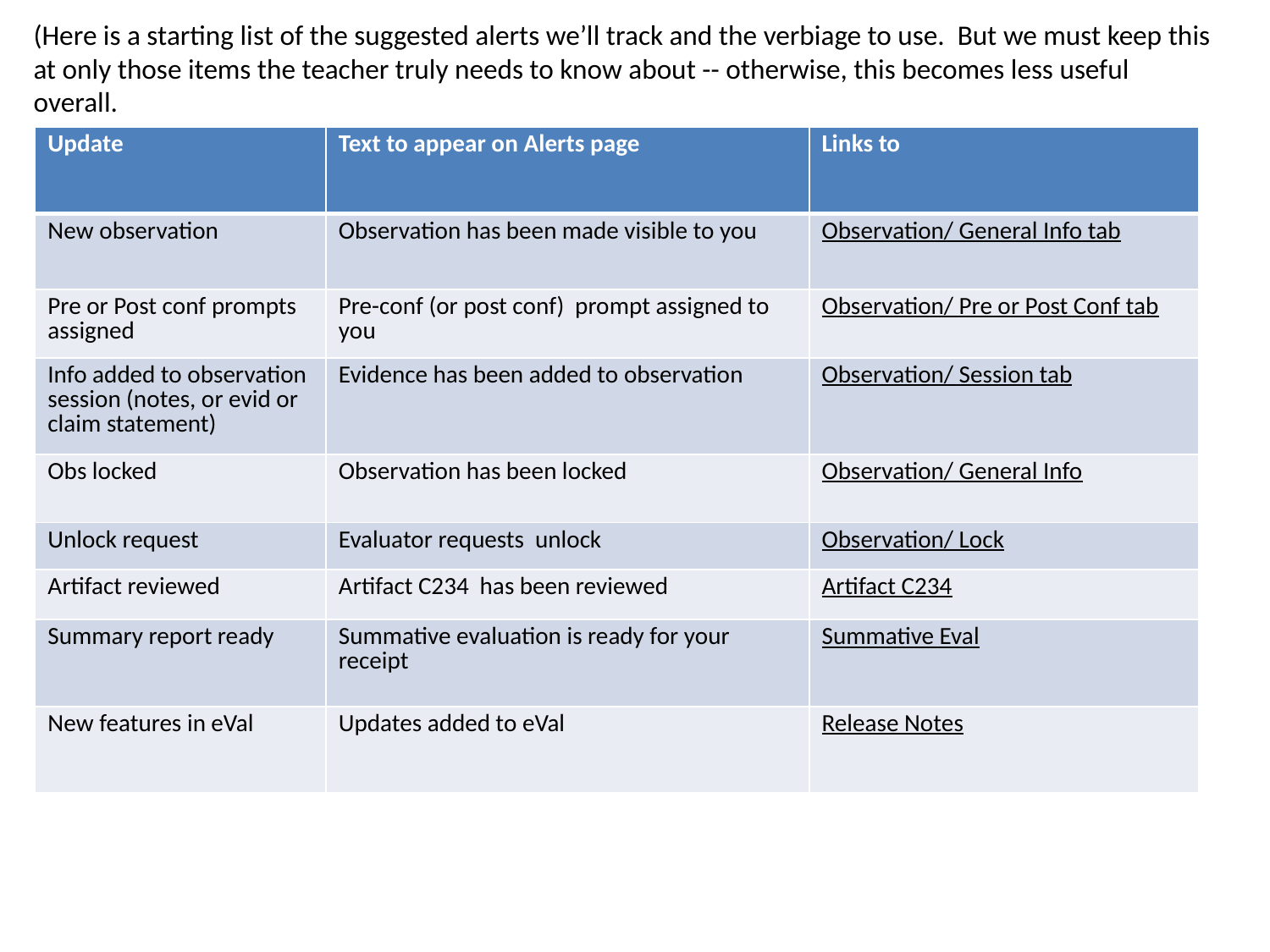

(Here is a starting list of the suggested alerts we’ll track and the verbiage to use.  But we must keep this at only those items the teacher truly needs to know about -- otherwise, this becomes less useful  overall.
| Update | Text to appear on Alerts page | Links to |
| --- | --- | --- |
| New observation | Observation has been made visible to you | Observation/ General Info tab |
| Pre or Post conf prompts assigned | Pre-conf (or post conf) prompt assigned to you | Observation/ Pre or Post Conf tab |
| Info added to observation session (notes, or evid or claim statement) | Evidence has been added to observation | Observation/ Session tab |
| Obs locked | Observation has been locked | Observation/ General Info |
| Unlock request | Evaluator requests unlock | Observation/ Lock |
| Artifact reviewed | Artifact C234 has been reviewed | Artifact C234 |
| Summary report ready | Summative evaluation is ready for your receipt | Summative Eval |
| New features in eVal | Updates added to eVal | Release Notes |